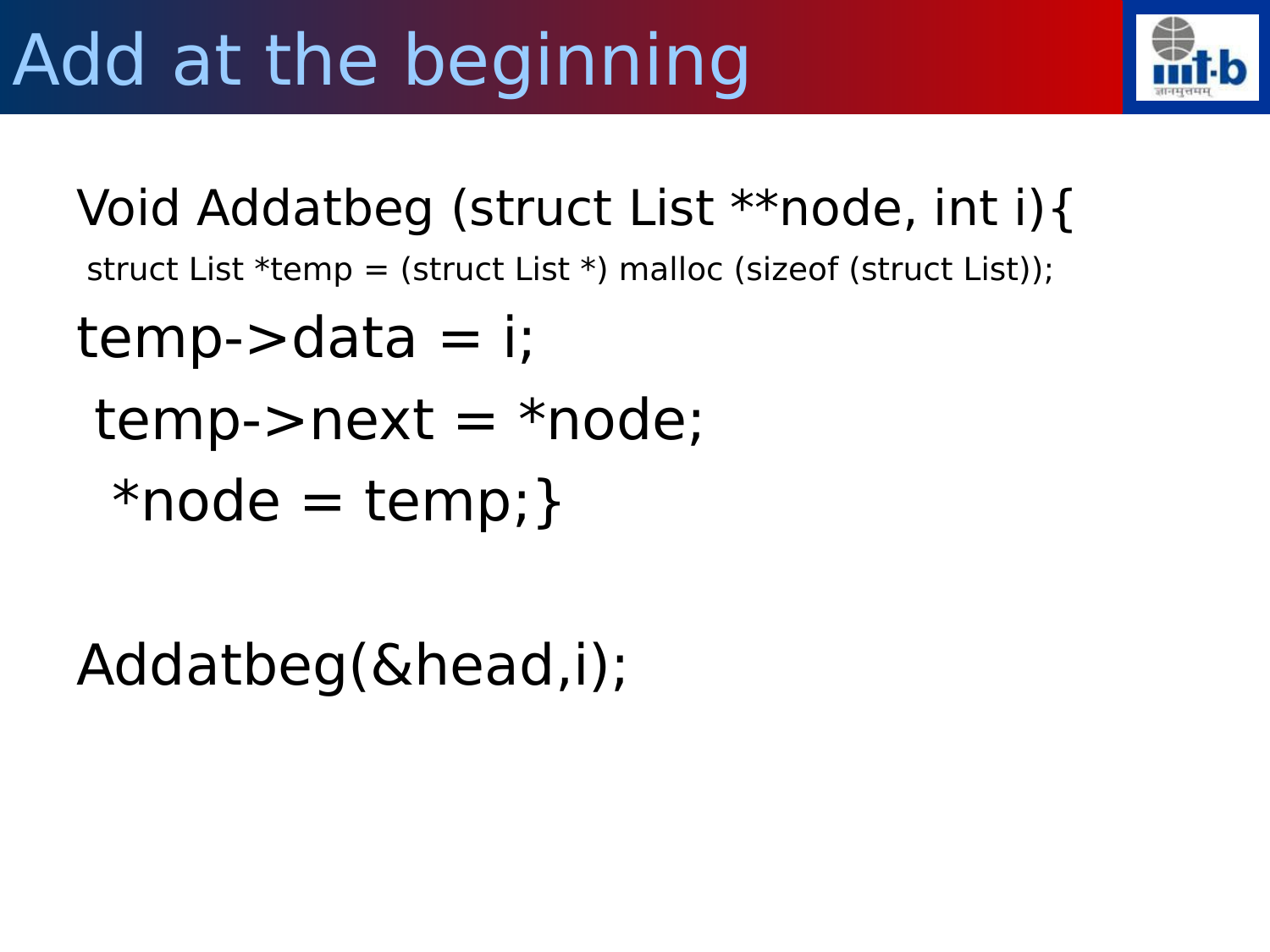

Add at the beginning
Void Addatbeg (struct List **node, int i){
 struct List *temp = (struct List *) malloc (sizeof (struct List));
temp->data = i;
 temp->next = *node;
  *node = temp;}

Addatbeg(&head,i);